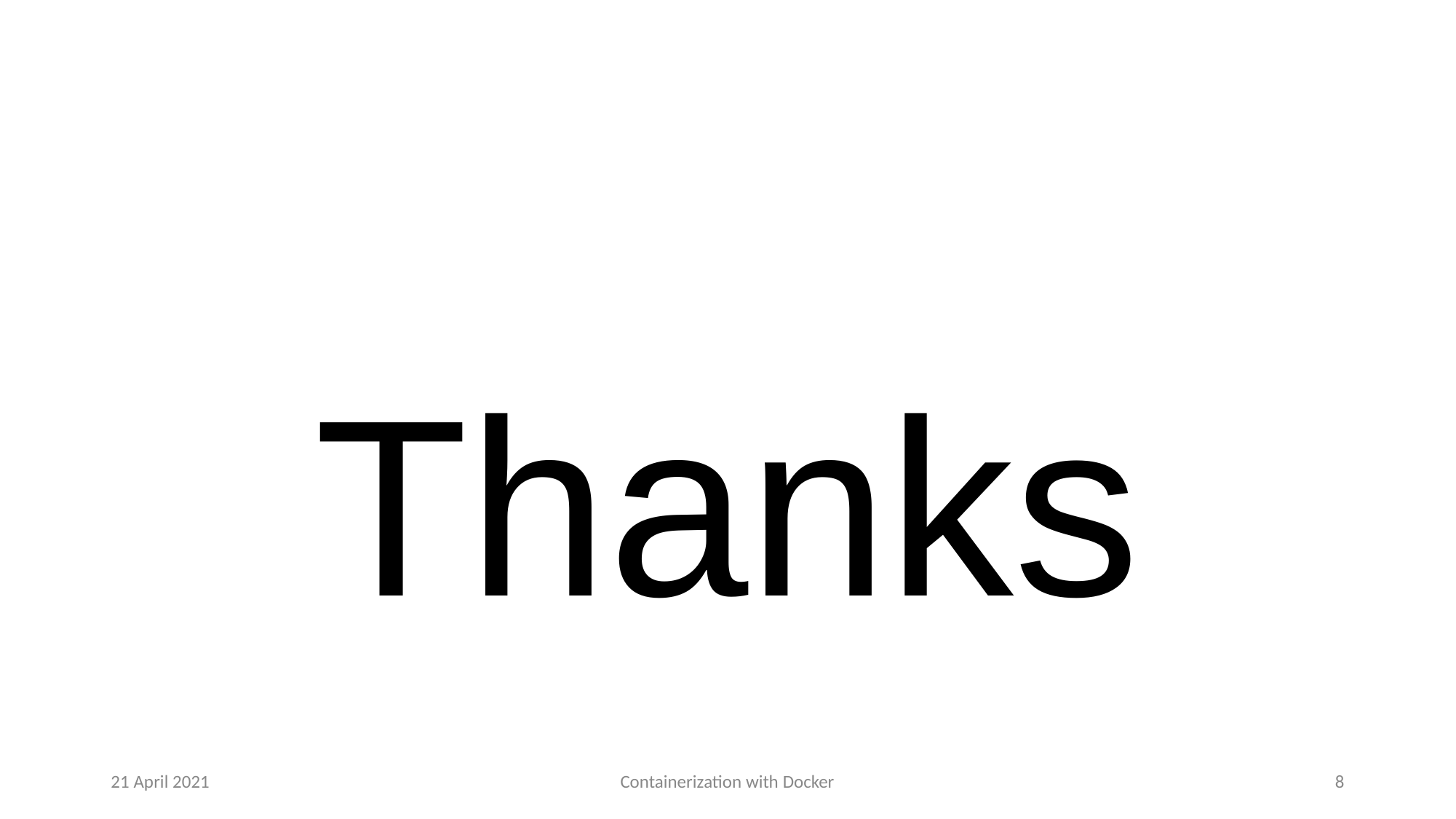

# Thanks
21 April 2021
Containerization with Docker
8